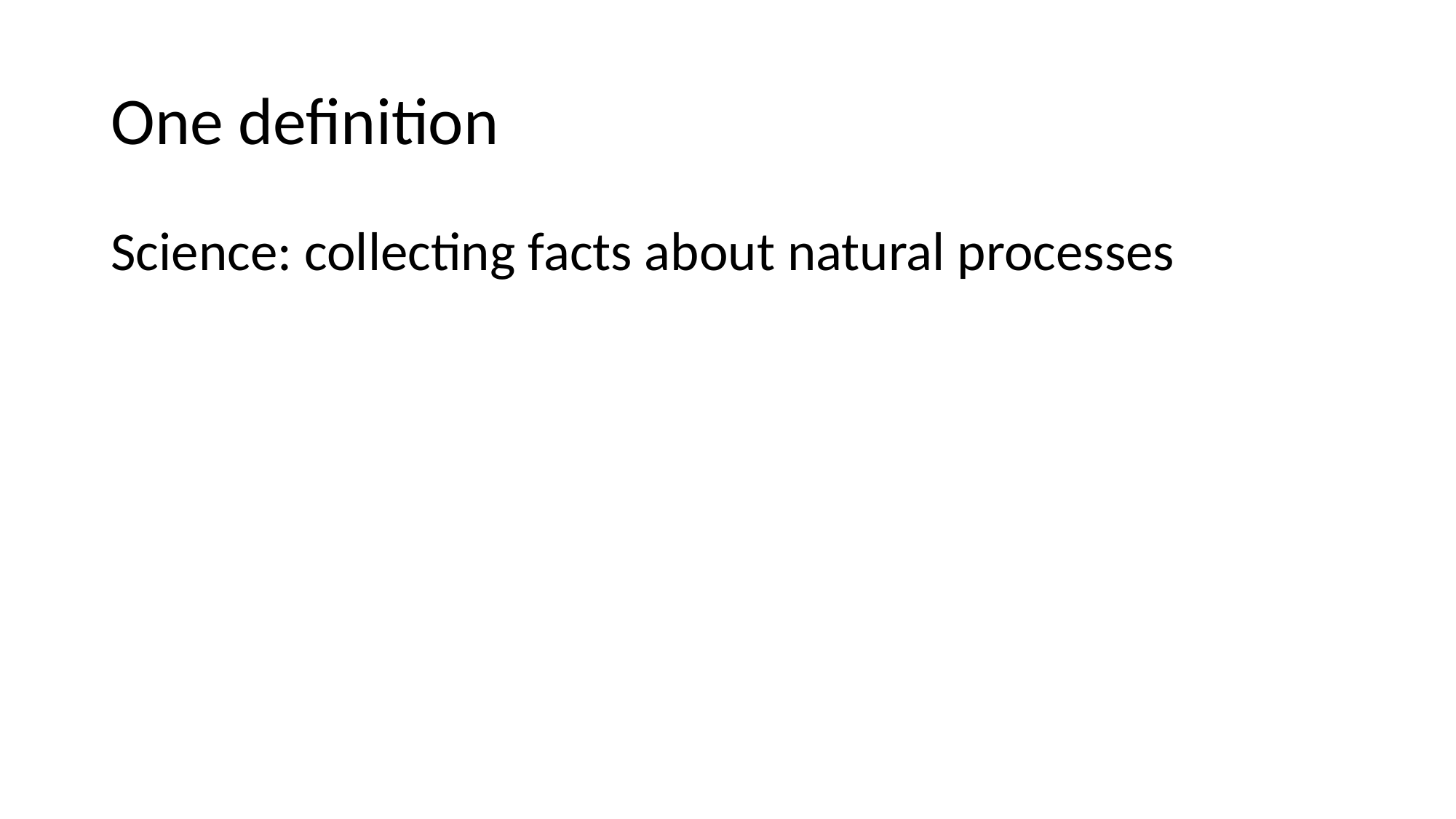

# One definition
Science: collecting facts about natural processes